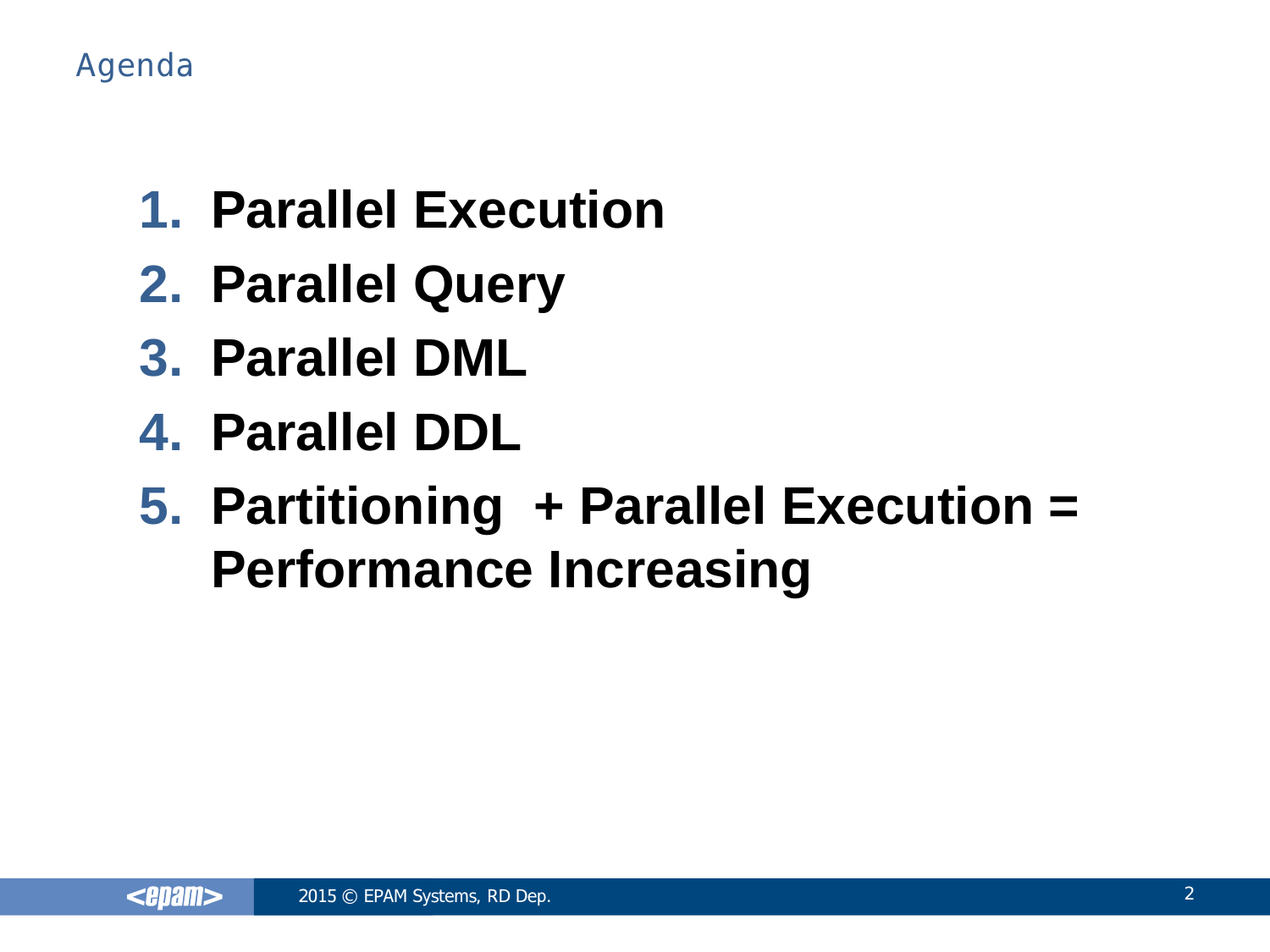

# Agenda
Parallel Execution
Parallel Query
Parallel DML
Parallel DDL
Partitioning  + Parallel Execution =  Performance Increasing
2
2015 © EPAM Systems, RD Dep.